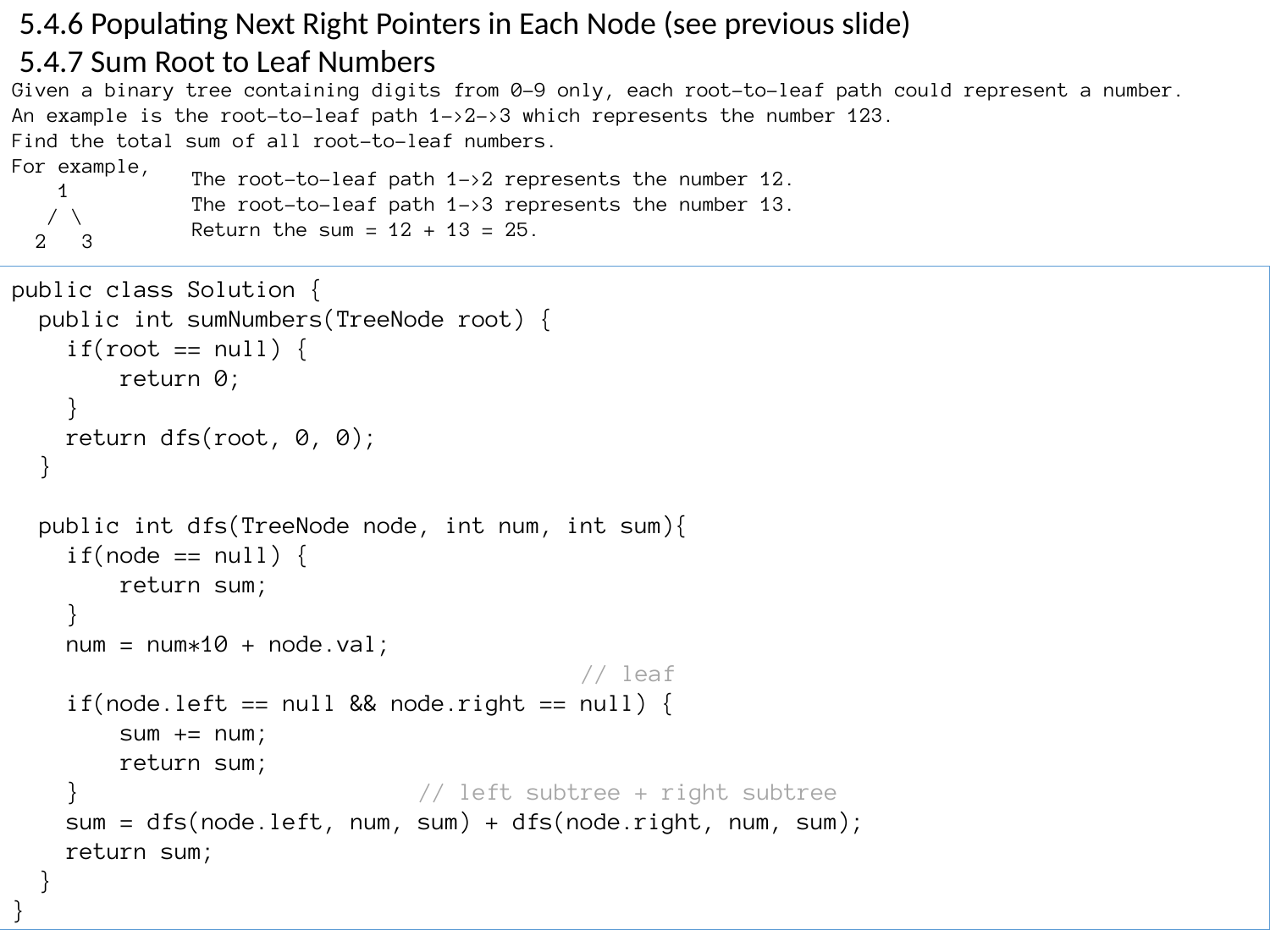

5.4.6 Populating Next Right Pointers in Each Node (see previous slide)
5.4.7 Sum Root to Leaf Numbers
Given a binary tree containing digits from 0-9 only, each root-to-leaf path could represent a number.
An example is the root-to-leaf path 1->2->3 which represents the number 123.
Find the total sum of all root-to-leaf numbers.
For example,
    1
   / \
  2   3
The root-to-leaf path 1->2 represents the number 12.
The root-to-leaf path 1->3 represents the number 13.
Return the sum = 12 + 13 = 25.
public class Solution {
  public int sumNumbers(TreeNode root) {
    if(root == null) {
        return 0;
    }
    return dfs(root, 0, 0);
  }

  public int dfs(TreeNode node, int num, int sum){
    if(node == null) {
        return sum;
    }
    num = num*10 + node.val;
                                          // leaf
    if(node.left == null && node.right == null) {
        sum += num;
        return sum;
    }                         // left subtree + right subtree
    sum = dfs(node.left, num, sum) + dfs(node.right, num, sum);
    return sum;
  }
}